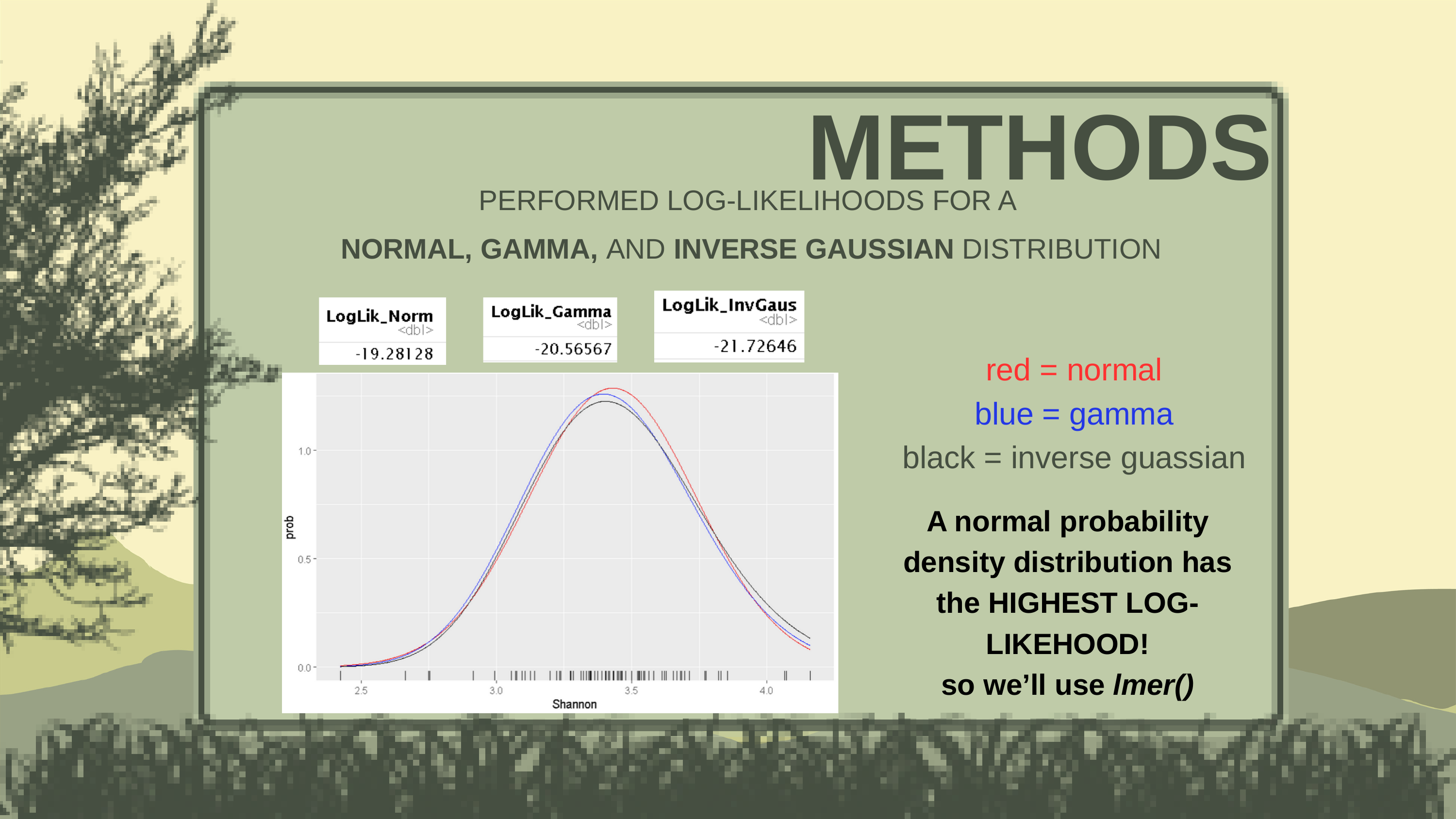

METHODS

PERFORMED LOG-LIKELIHOODS FOR A
NORMAL, GAMMA, AND INVERSE GAUSSIAN DISTRIBUTION

red = normal
blue = gamma
black = inverse guassian

A normal probability density distribution has the HIGHEST LOG-LIKEHOOD!
so we’ll use lmer()